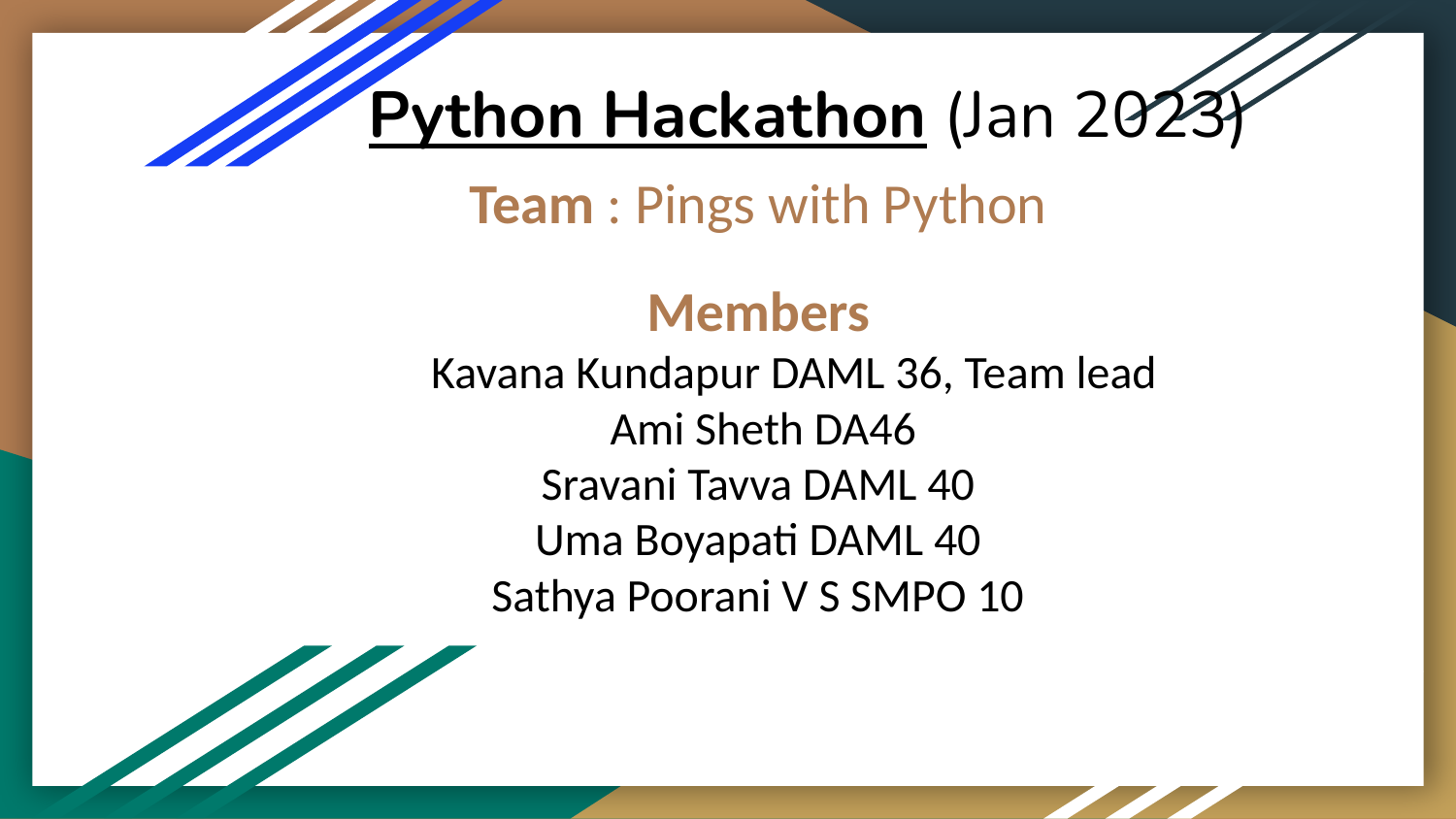

# Python Hackathon (Jan 2023)
Team : Pings with Python

Members
Kavana Kundapur DAML 36, Team lead
 Ami Sheth DA46
Sravani Tavva DAML 40
Uma Boyapati DAML 40
Sathya Poorani V S SMPO 10